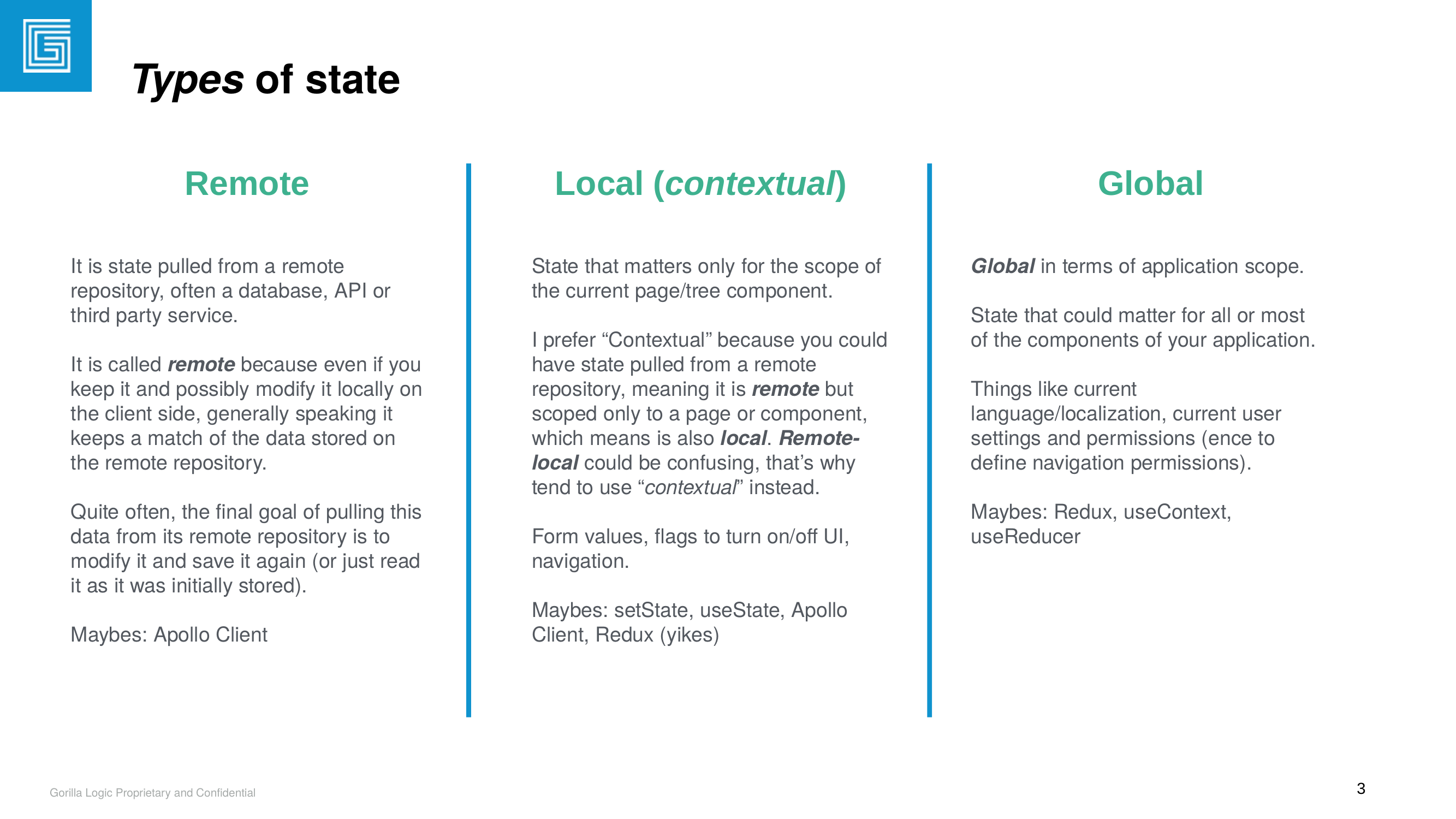

Types of state
Remote
Local (contextual)
Global

It is state pulled from a remote repository, often a database, API or third party service.

It is called remote because even if you keep it and possibly modify it locally on the client side, generally speaking it keeps a match of the data stored on the remote repository.

Quite often, the final goal of pulling this data from its remote repository is to modify it and save it again (or just read it as it was initially stored).

Maybes: Apollo Client
State that matters only for the scope of the current page/tree component.

I prefer “Contextual” because you could have state pulled from a remote repository, meaning it is remote but scoped only to a page or component, which means is also local. Remote-local could be confusing, that’s why tend to use “contextual” instead.

Form values, flags to turn on/off UI, navigation.

Maybes: setState, useState, Apollo Client, Redux (yikes)
Global in terms of application scope.

State that could matter for all or most of the components of your application.

Things like current language/localization, current user settings and permissions (ence to define navigation permissions).

Maybes: Redux, useContext, useReducer
3